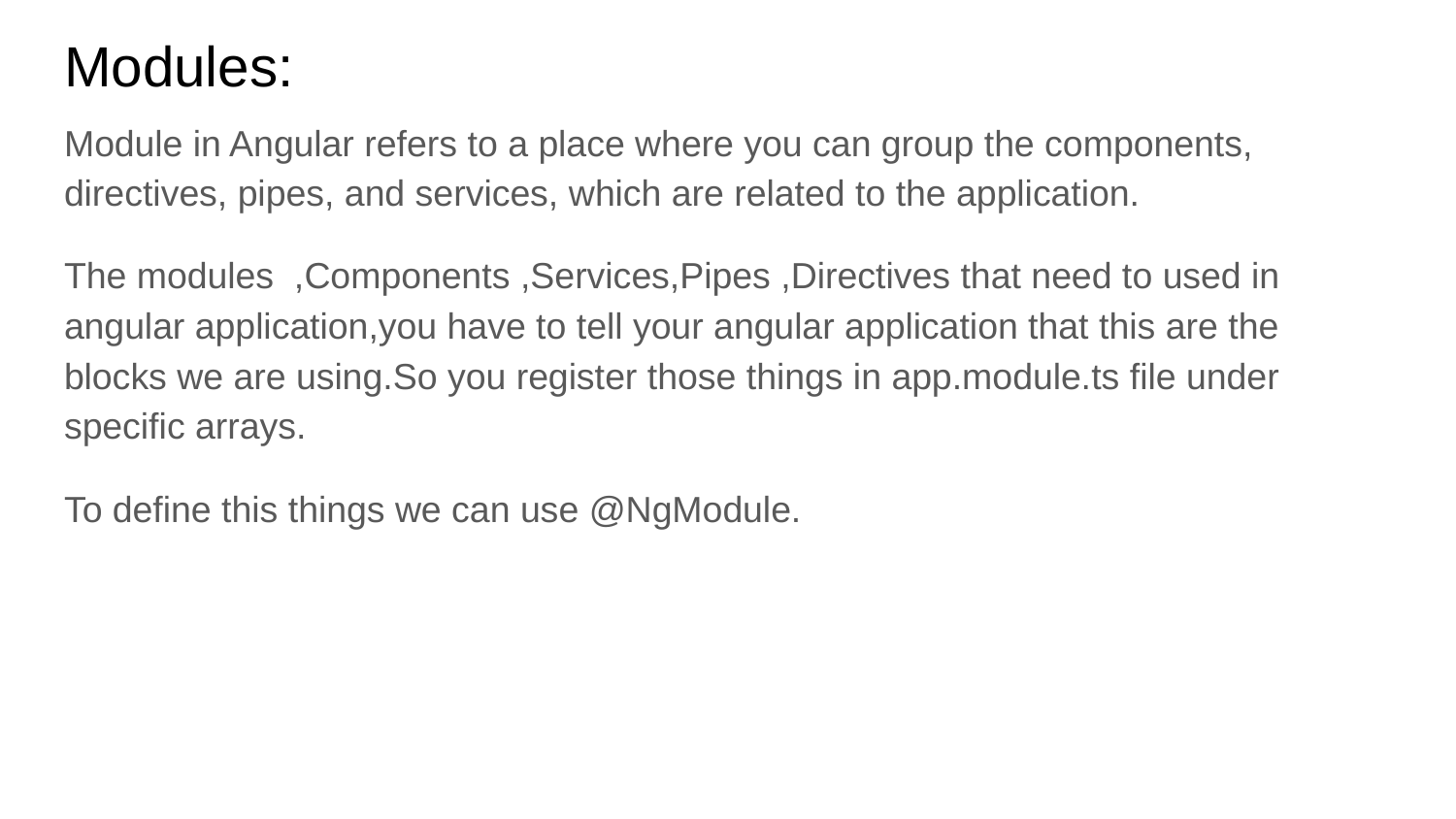

# Modules:
Module in Angular refers to a place where you can group the components, directives, pipes, and services, which are related to the application.
The modules  ,Components ,Services,Pipes ,Directives that need to used in angular application,you have to tell your angular application that this are the blocks we are using.So you register those things in app.module.ts file under specific arrays.
To define this things we can use @NgModule.